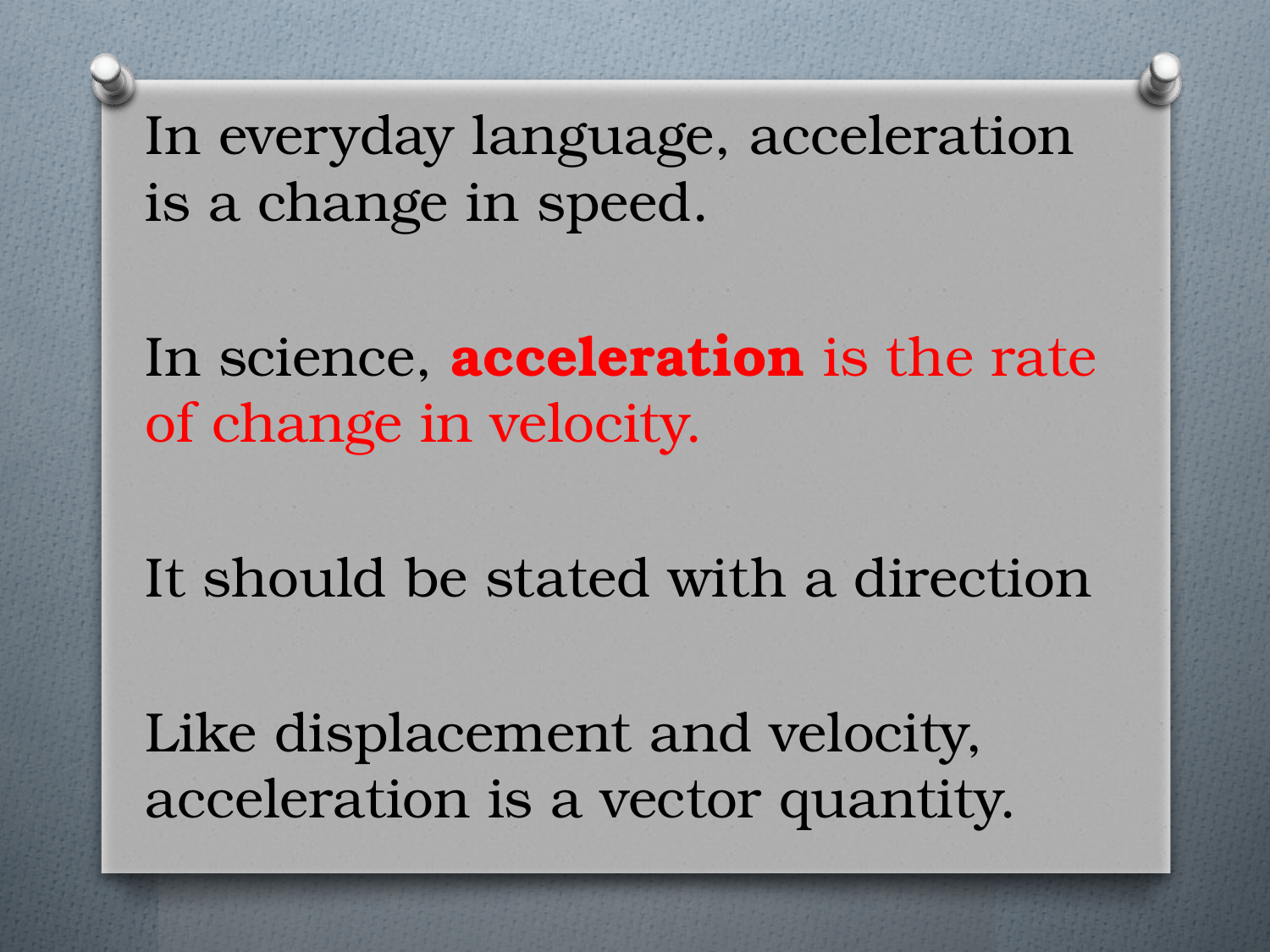

In everyday language, acceleration is a change in speed.

In science, acceleration is the rate of change in velocity.

It should be stated with a direction

Like displacement and velocity, acceleration is a vector quantity.